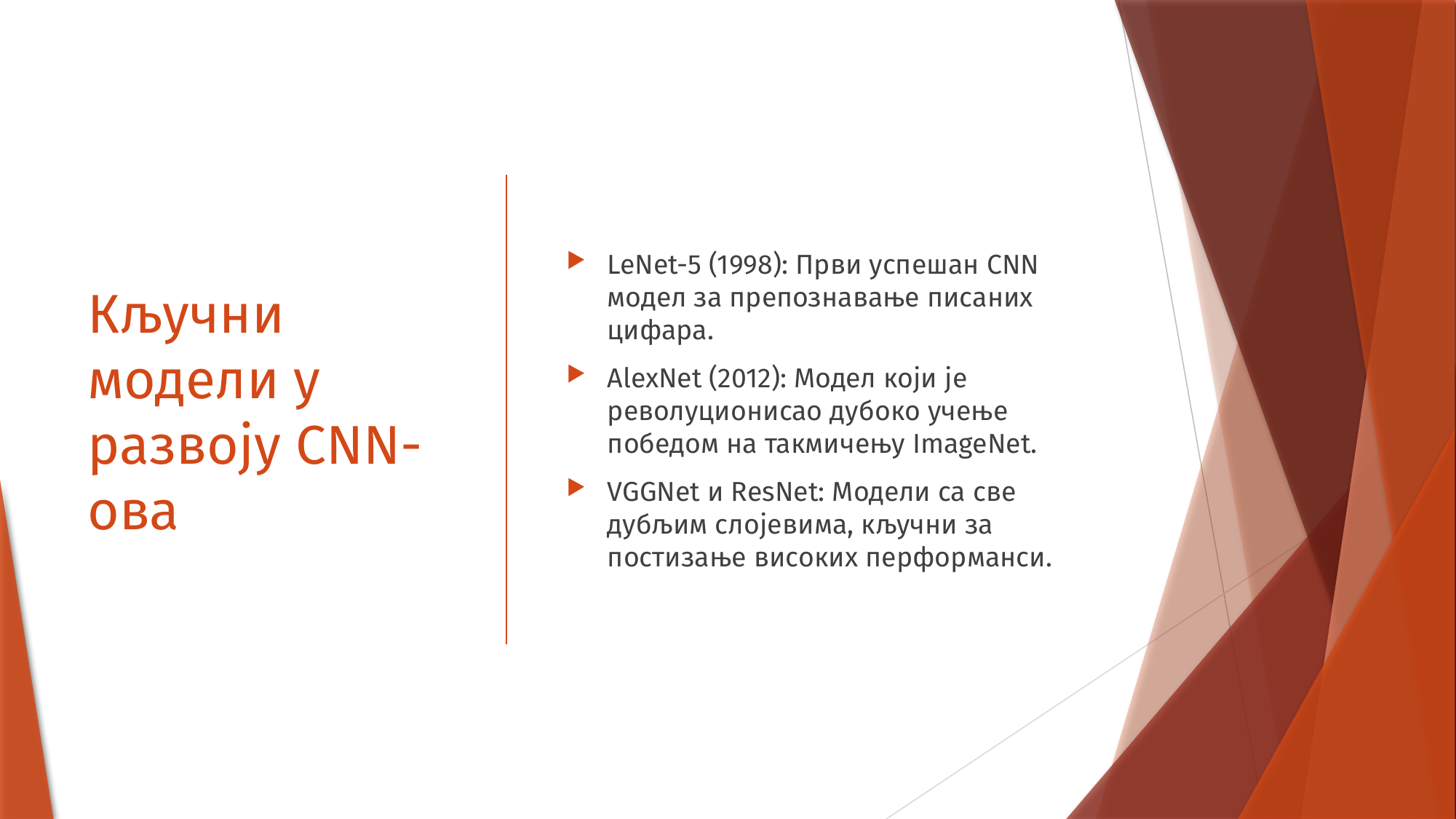

# Кључни модели у развоју CNN-ова
LeNet-5 (1998): Први успешан CNN модел за препознавање писаних цифара.
AlexNet (2012): Модел који је револуционисао дубоко учење победом на такмичењу ImageNet.
VGGNet и ResNet: Модели са све дубљим слојевима, кључни за постизање високих перформанси.